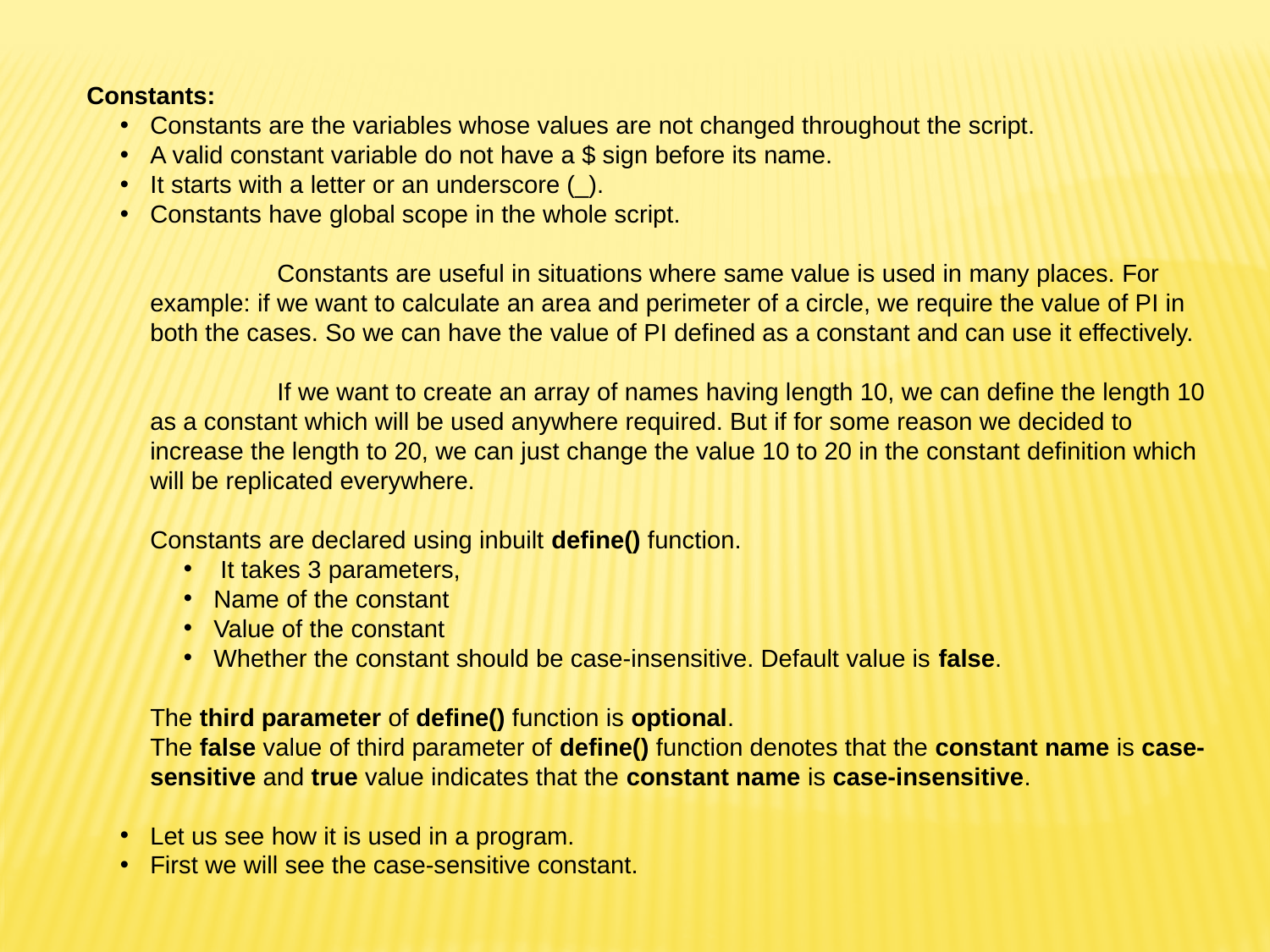

Constants:
Constants are the variables whose values are not changed throughout the script.
A valid constant variable do not have a $ sign before its name.
It starts with a letter or an underscore (_).
Constants have global scope in the whole script.

	Constants are useful in situations where same value is used in many places. For example: if we want to calculate an area and perimeter of a circle, we require the value of PI in both the cases. So we can have the value of PI defined as a constant and can use it effectively.

	If we want to create an array of names having length 10, we can define the length 10 as a constant which will be used anywhere required. But if for some reason we decided to increase the length to 20, we can just change the value 10 to 20 in the constant definition which will be replicated everywhere.

Constants are declared using inbuilt define() function.
 It takes 3 parameters,
Name of the constant
Value of the constant
Whether the constant should be case-insensitive. Default value is false.

The third parameter of define() function is optional.
The false value of third parameter of define() function denotes that the constant name is case-sensitive and true value indicates that the constant name is case-insensitive.

Let us see how it is used in a program.
First we will see the case-sensitive constant.